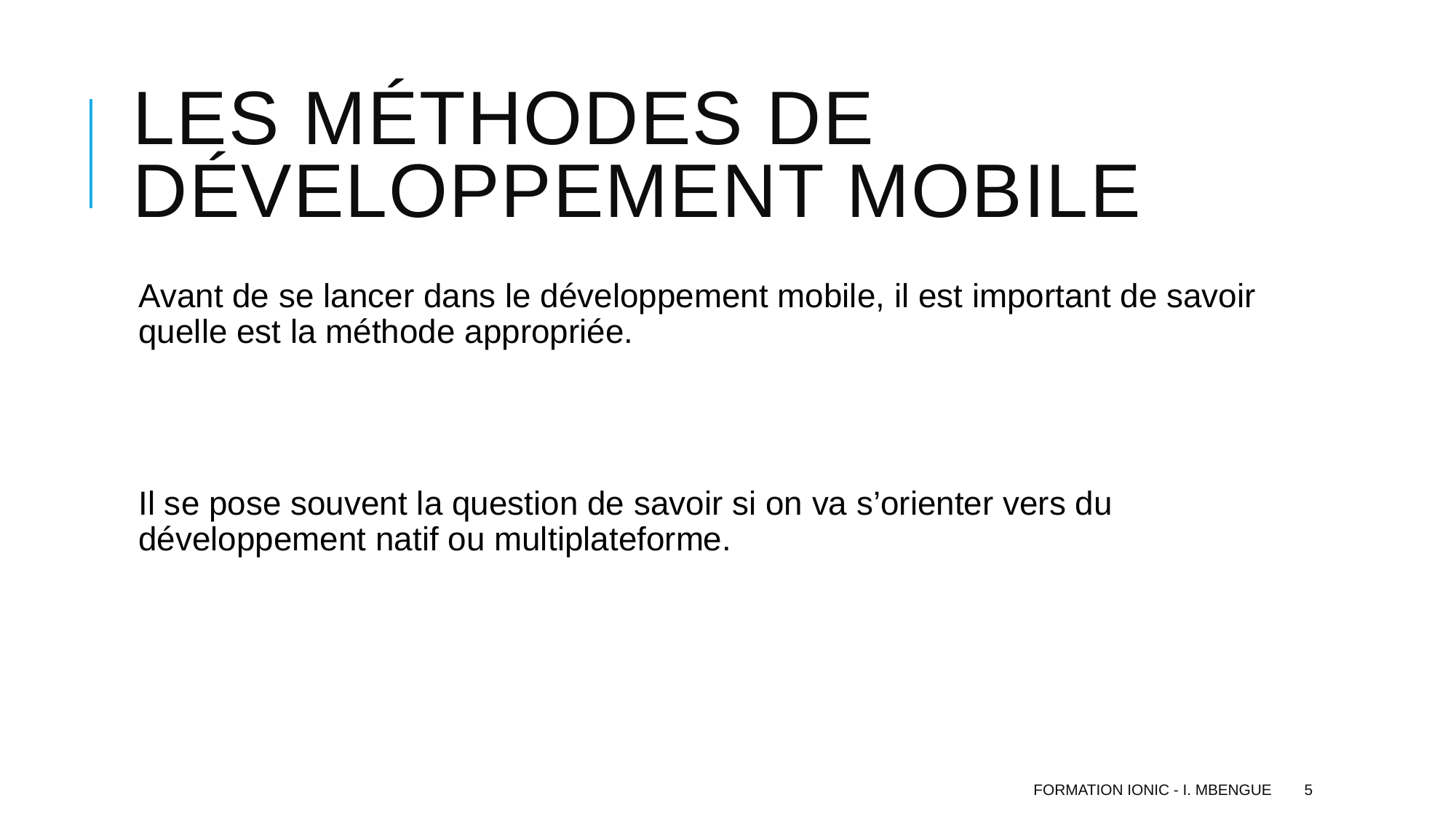

# Les méthodes de développement mobile
Avant de se lancer dans le développement mobile, il est important de savoir quelle est la méthode appropriée.

Il se pose souvent la question de savoir si on va s’orienter vers du développement natif ou multiplateforme.

Formation IONIC - I. MBENGUE
5